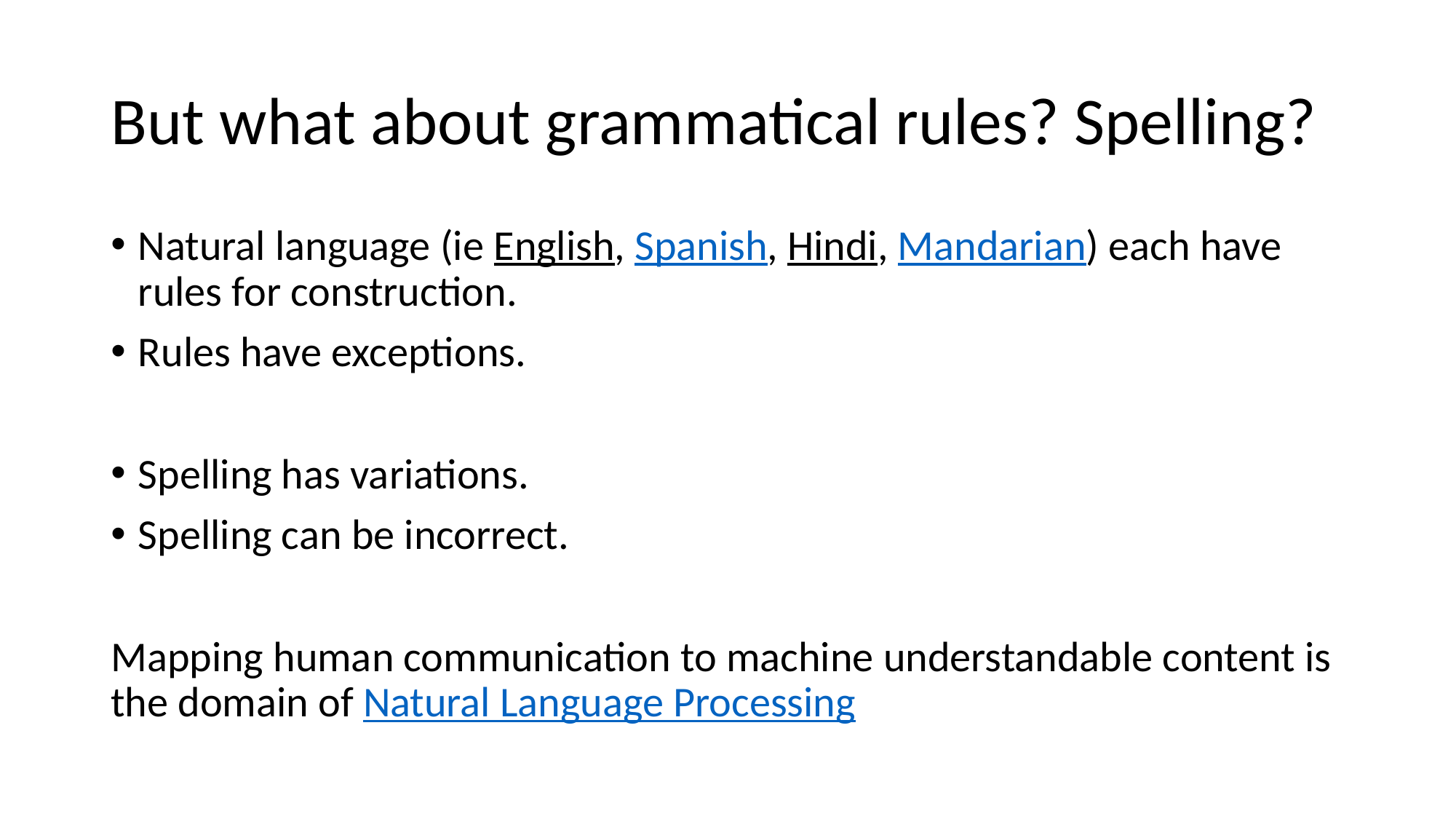

# But what about grammatical rules? Spelling?
Natural language (ie English, Spanish, Hindi, Mandarian) each have rules for construction.
Rules have exceptions.

Spelling has variations.
Spelling can be incorrect.

Mapping human communication to machine understandable content is the domain of Natural Language Processing